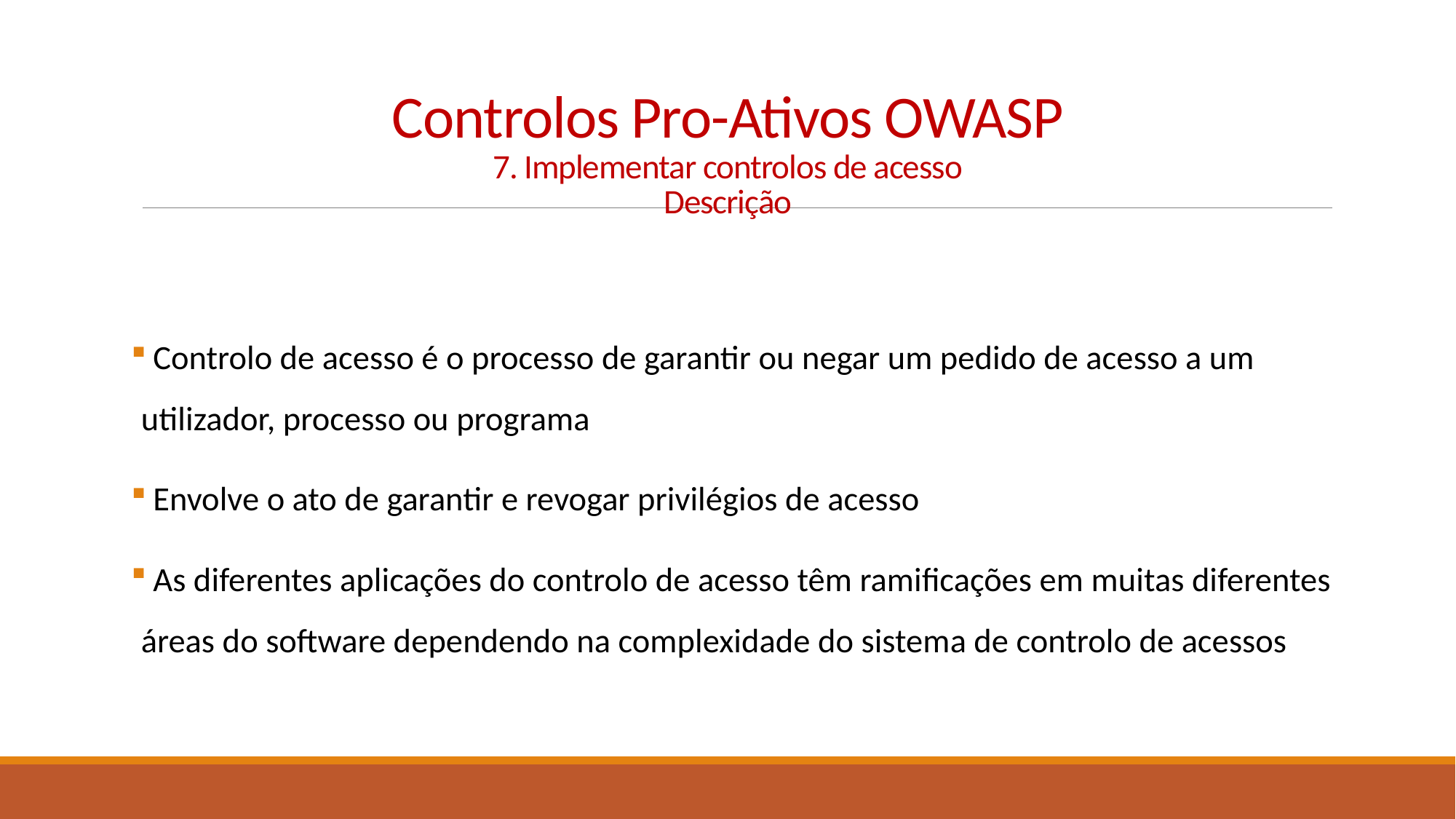

# Controlos Pro-Ativos OWASP 7. Implementar controlos de acesso Descrição

 Controlo de acesso é o processo de garantir ou negar um pedido de acesso a um utilizador, processo ou programa
 Envolve o ato de garantir e revogar privilégios de acesso
 As diferentes aplicações do controlo de acesso têm ramificações em muitas diferentes áreas do software dependendo na complexidade do sistema de controlo de acessos